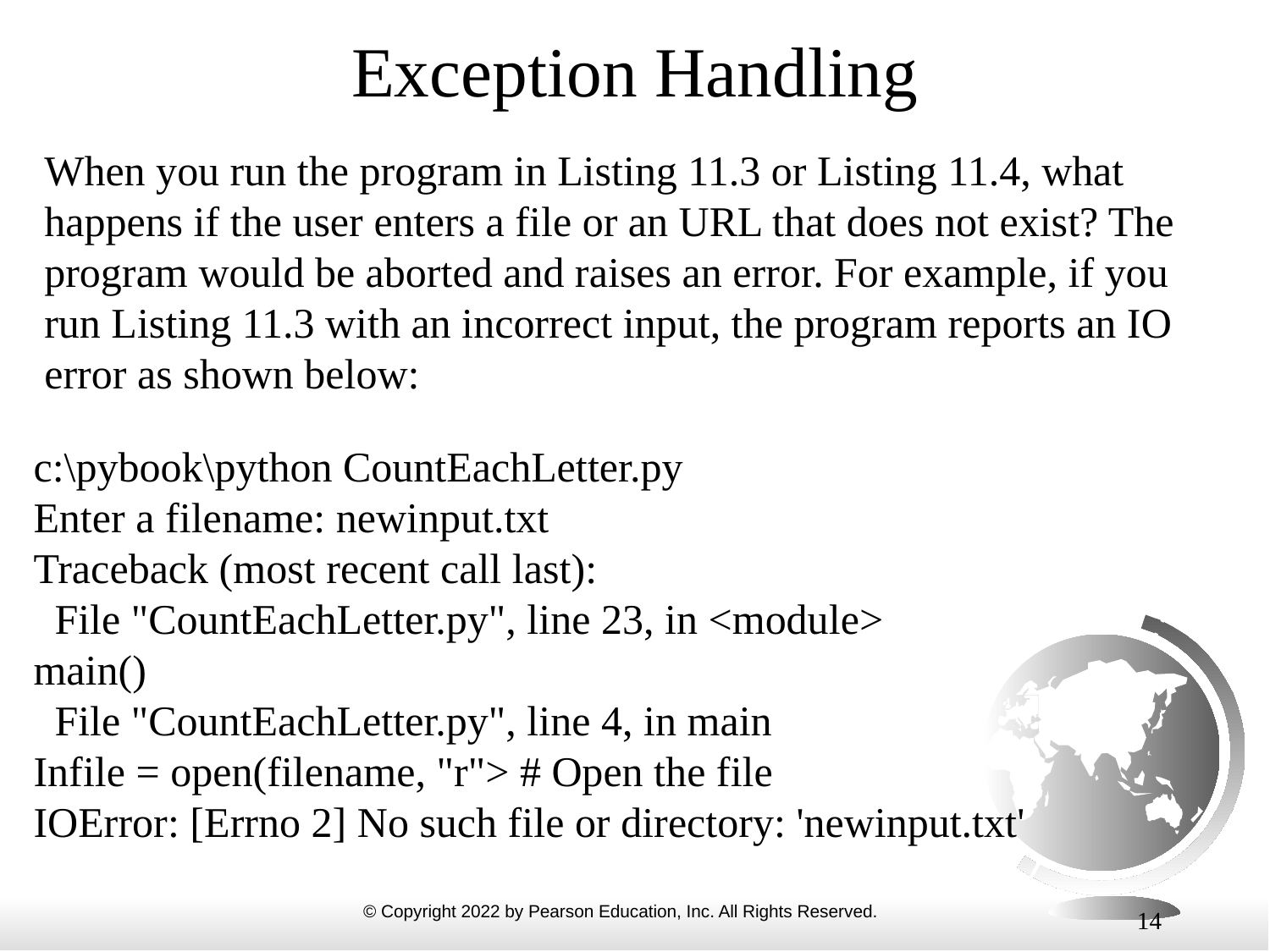

# Exception Handling
When you run the program in Listing 11.3 or Listing 11.4, what happens if the user enters a file or an URL that does not exist? The program would be aborted and raises an error. For example, if you run Listing 11.3 with an incorrect input, the program reports an IO error as shown below:

c:\pybook\python CountEachLetter.py
Enter a filename: newinput.txt
Traceback (most recent call last):
  File "CountEachLetter.py", line 23, in <module>
main()
  File "CountEachLetter.py", line 4, in main
Infile = open(filename, "r"> # Open the file
IOError: [Errno 2] No such file or directory: 'newinput.txt'
14